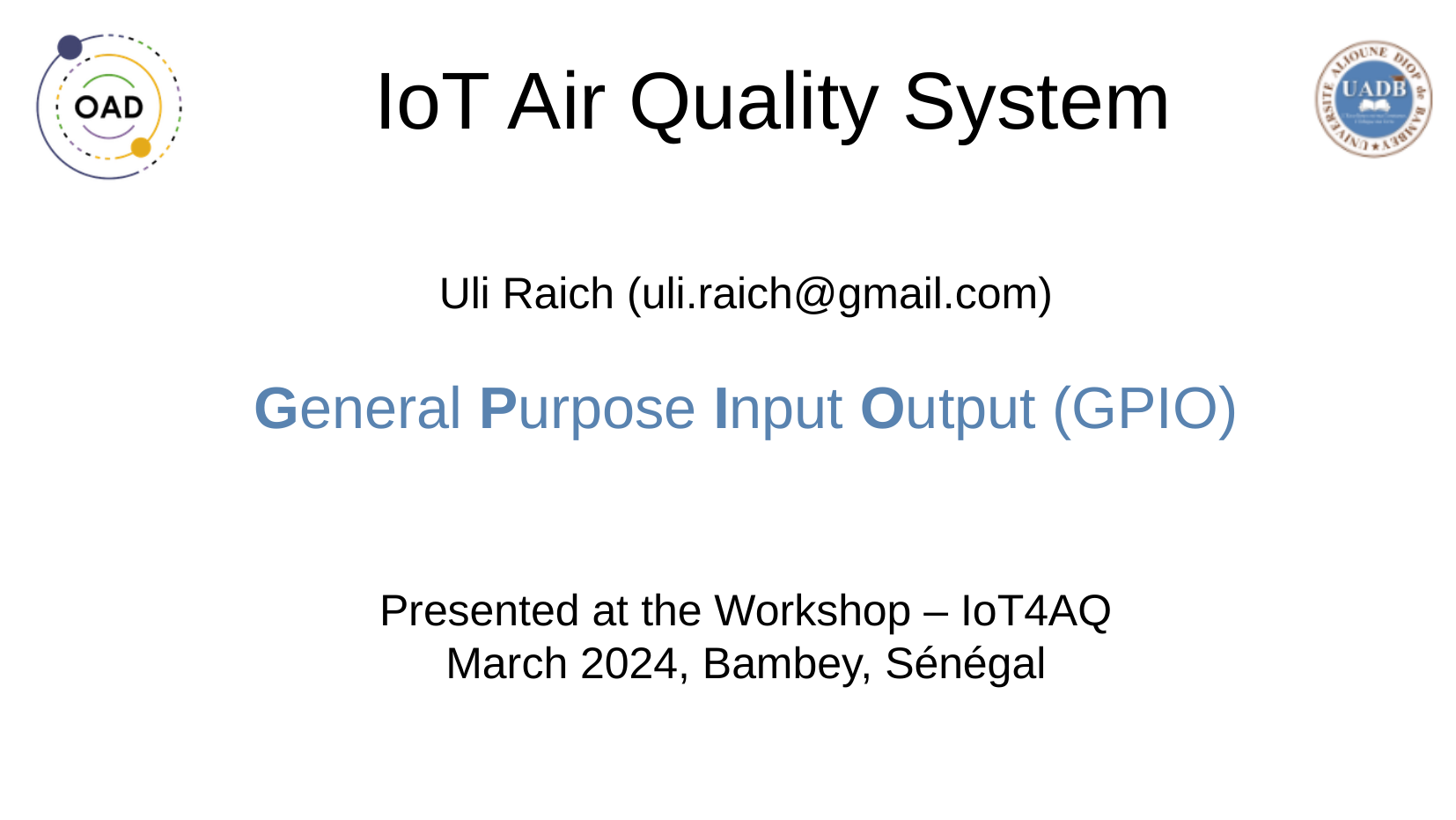

# IoT Air Quality System
Uli Raich (uli.raich@gmail.com)

General Purpose Input Output (GPIO)
Presented at the Workshop – IoT4AQ
March 2024, Bambey, Sénégal